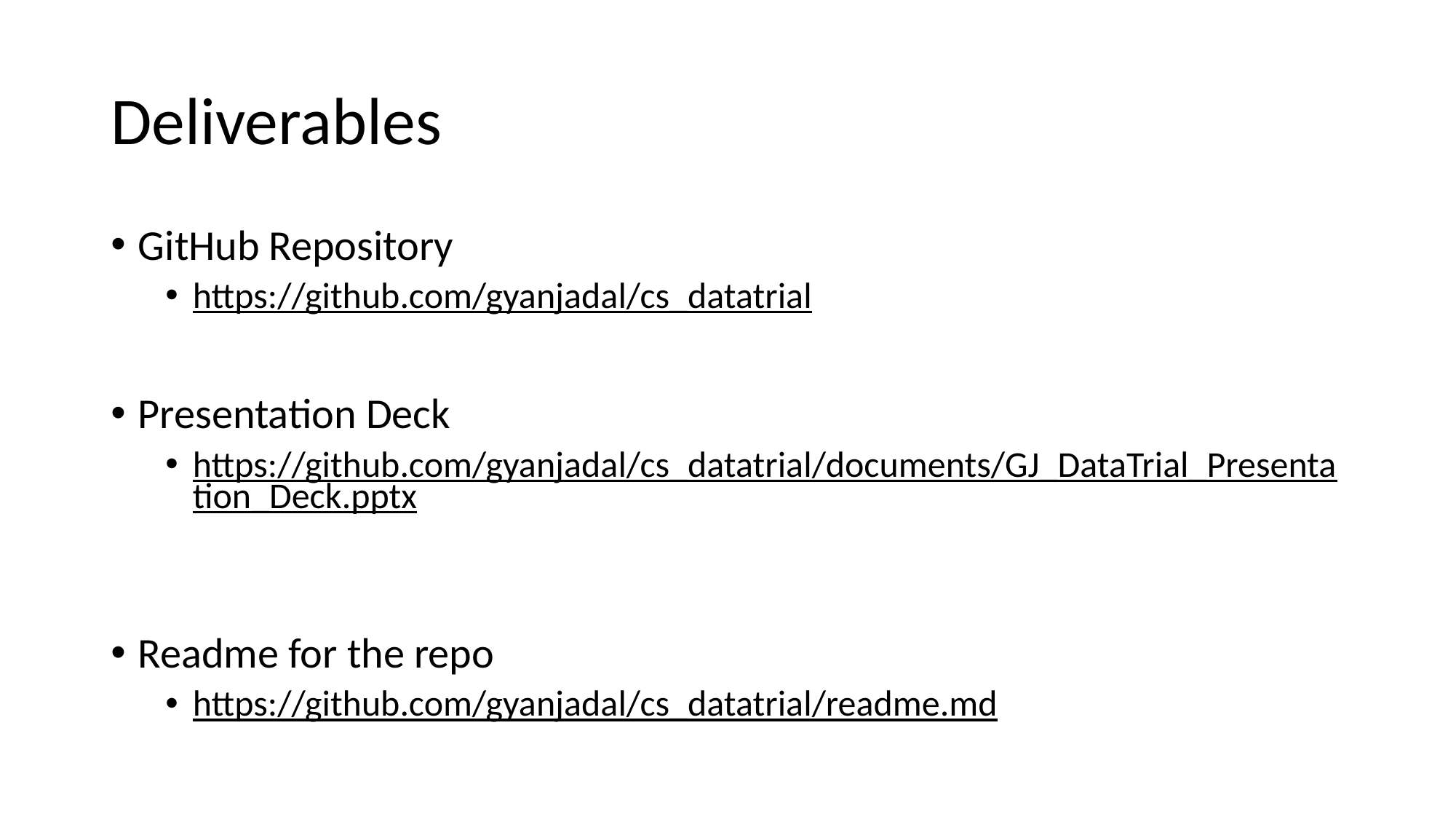

# Deliverables
GitHub Repository
https://github.com/gyanjadal/cs_datatrial

Presentation Deck
https://github.com/gyanjadal/cs_datatrial/documents/GJ_DataTrial_Presentation_Deck.pptx

Readme for the repo
https://github.com/gyanjadal/cs_datatrial/readme.md